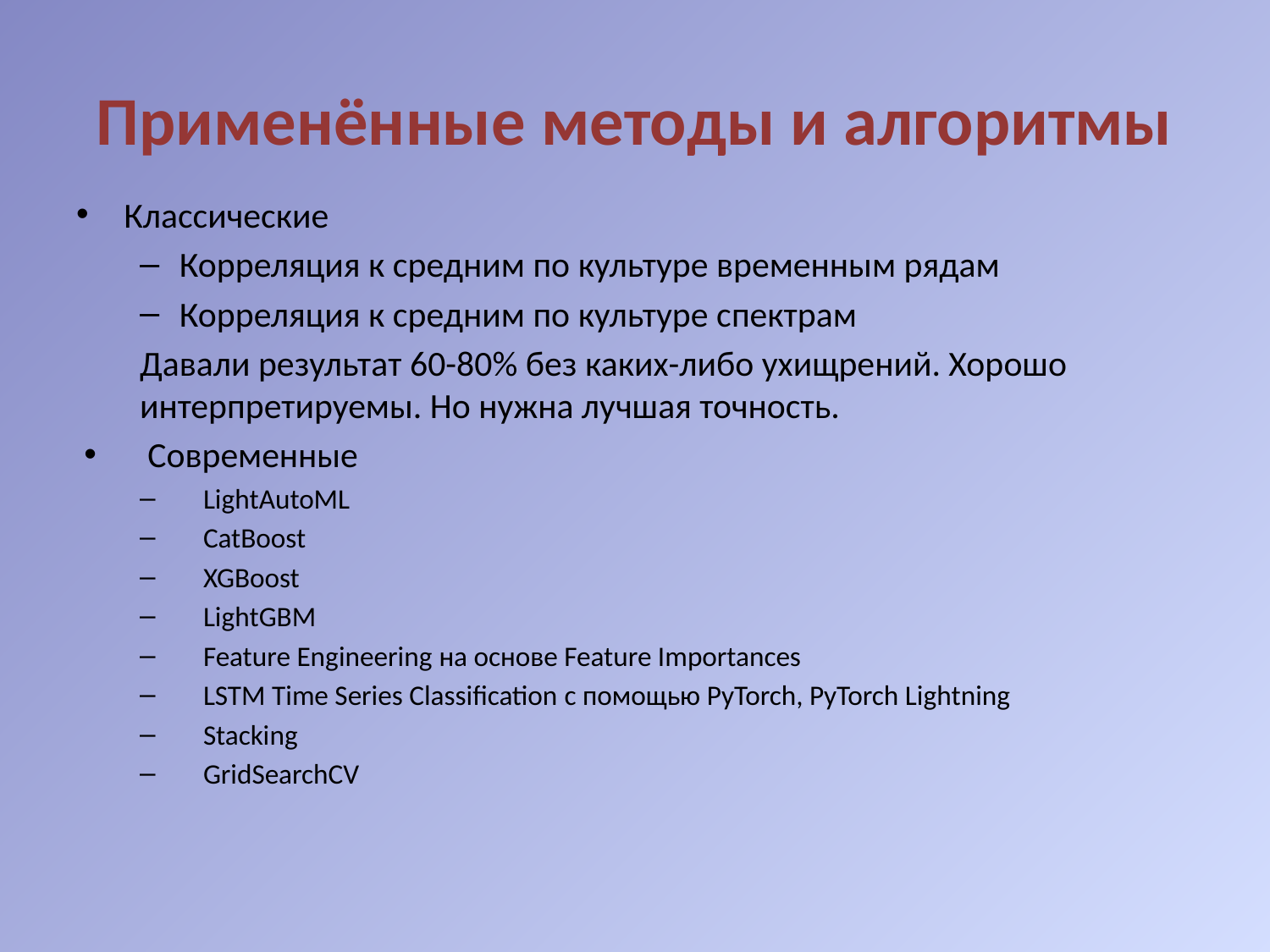

# Применённые методы и алгоритмы
Классические
Корреляция к средним по культуре временным рядам
Корреляция к средним по культуре спектрам
Давали результат 60-80% без каких-либо ухищрений. Хорошо интерпретируемы. Но нужна лучшая точность.
Современные
LightAutoML
CatBoost
XGBoost
LightGBM
Feature Engineering на основе Feature Importances
LSTM Time Series Classification с помощью PyTorch, PyTorch Lightning
Stacking
GridSearchCV